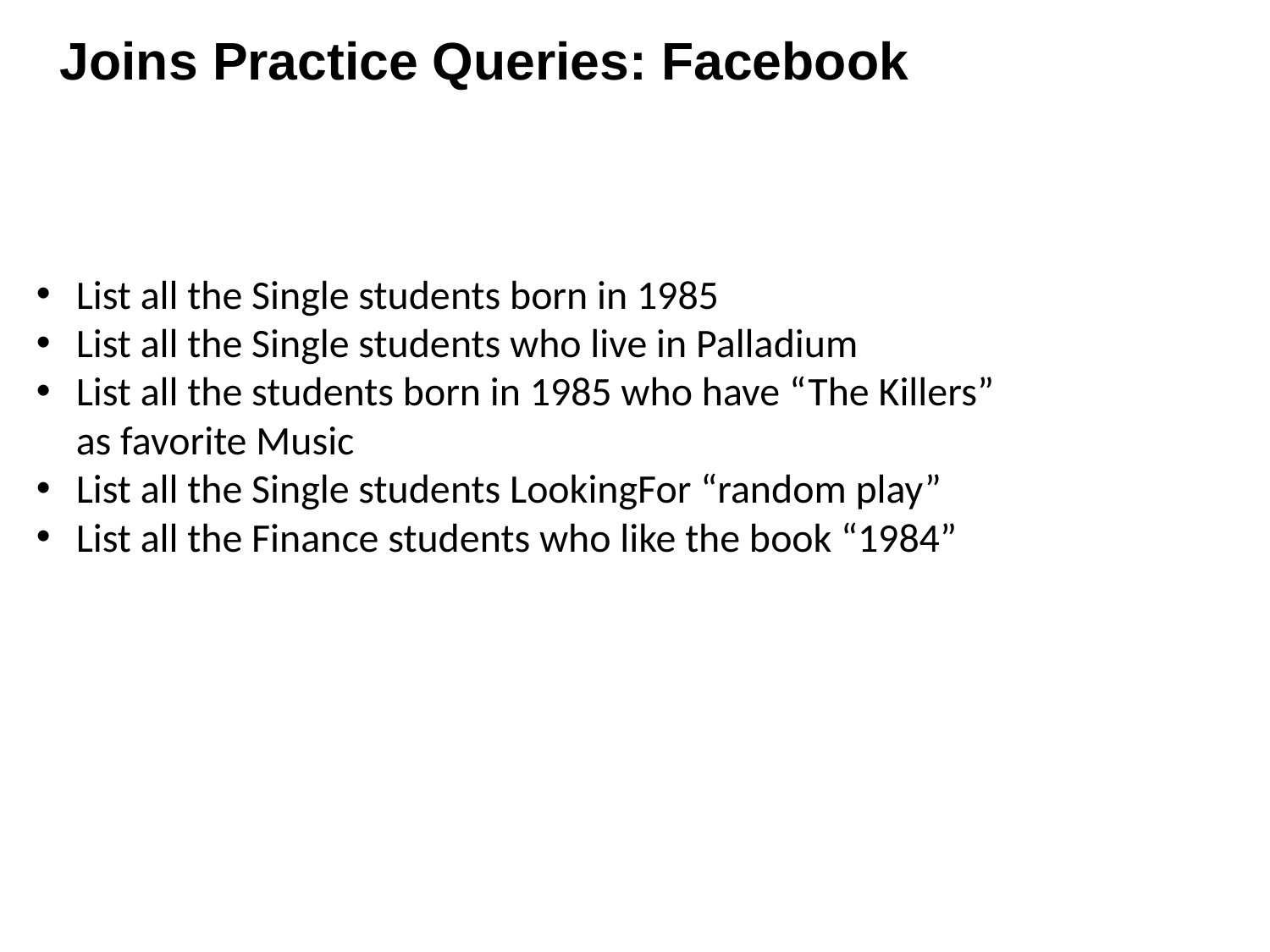

Joins Practice Queries: Facebook
List all the Single students born in 1985
List all the Single students who live in Palladium
List all the students born in 1985 who have “The Killers” as favorite Music
List all the Single students LookingFor “random play”
List all the Finance students who like the book “1984”